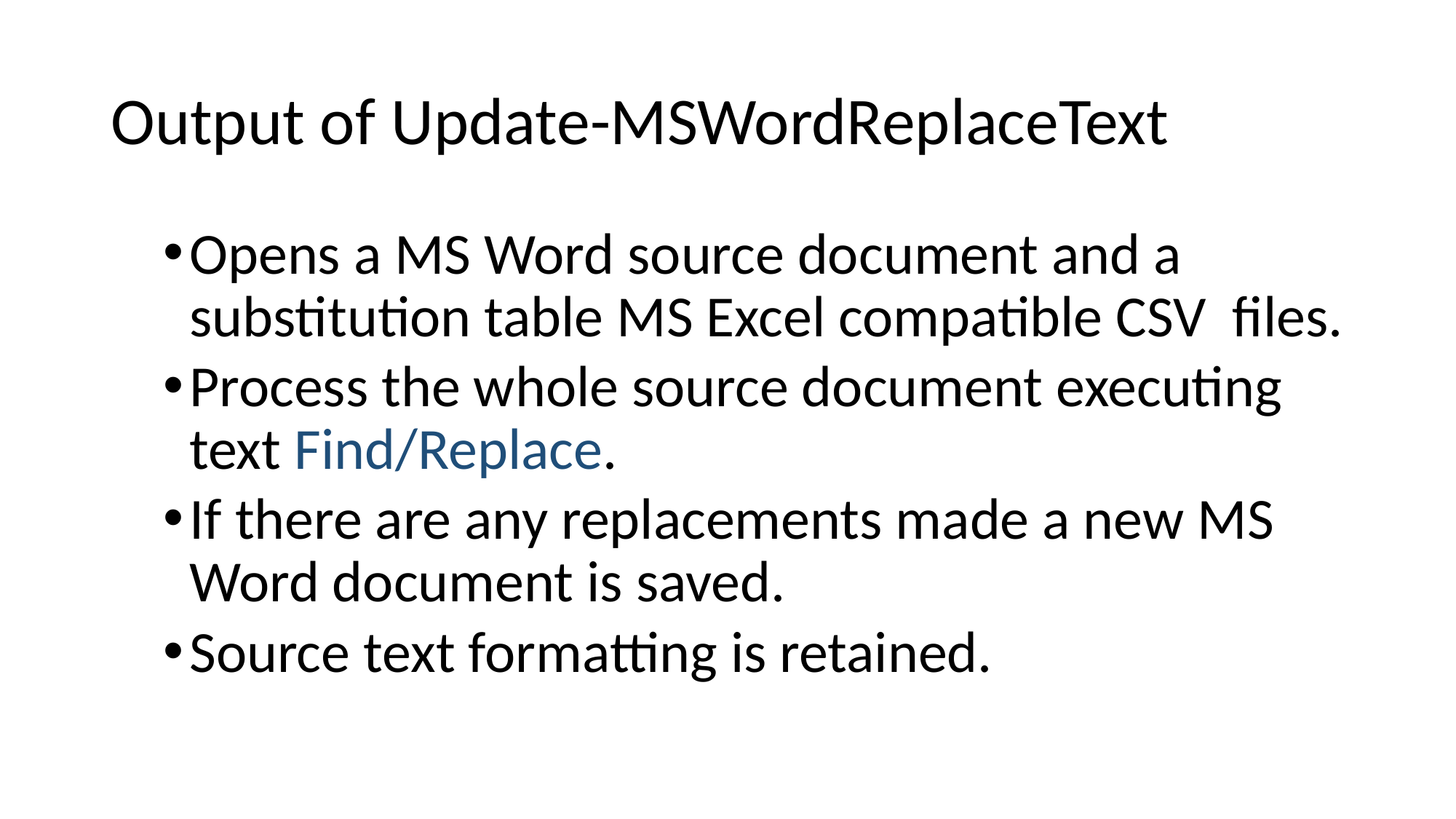

# Output of Update-MSWordReplaceText
Opens a MS Word source document and a substitution table MS Excel compatible CSV  files.
Process the whole source document executing text Find/Replace.
If there are any replacements made a new MS Word document is saved.
Source text formatting is retained.